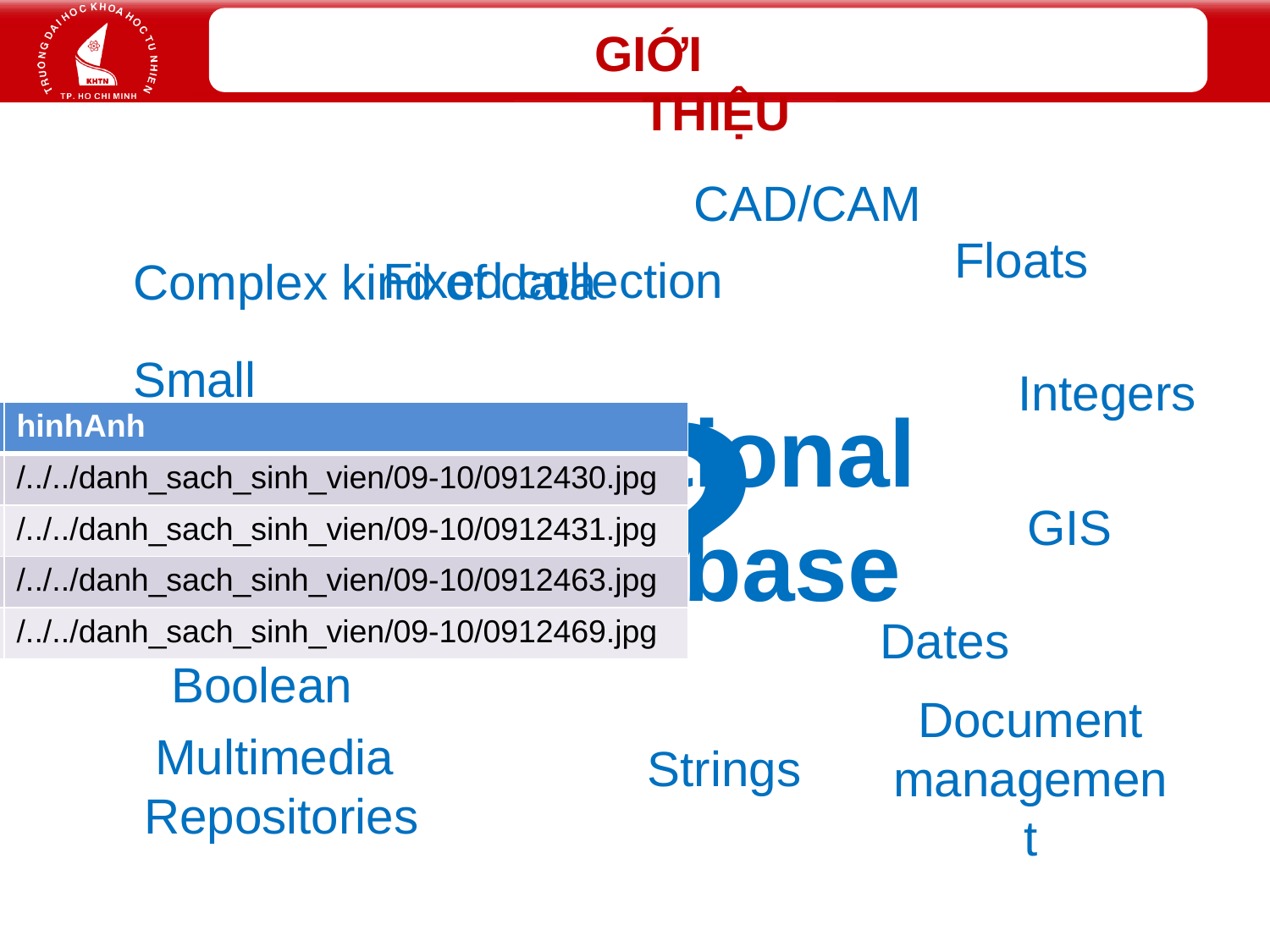

CAD/CAM
Floats
Fixed collection
Complex kind of data
?
Small
Integers
Relational
Database
| Ten | MSSV | hinhAnh |
| --- | --- | --- |
| Thanh Thảo | 0912430 | /../../danh\_sach\_sinh\_vien/09-10/0912430.jpg |
| Phương Thảo | 0912431 | /../../danh\_sach\_sinh\_vien/09-10/0912431.jpg |
| Thủy Tiên | 0912463 | /../../danh\_sach\_sinh\_vien/09-10/0912463.jpg |
| Văn Tiến | 0912469 | /../../danh\_sach\_sinh\_vien/09-10/0912469.jpg |
GIS
Dates
Boolean
Document management
Multimedia
Repositories
Strings